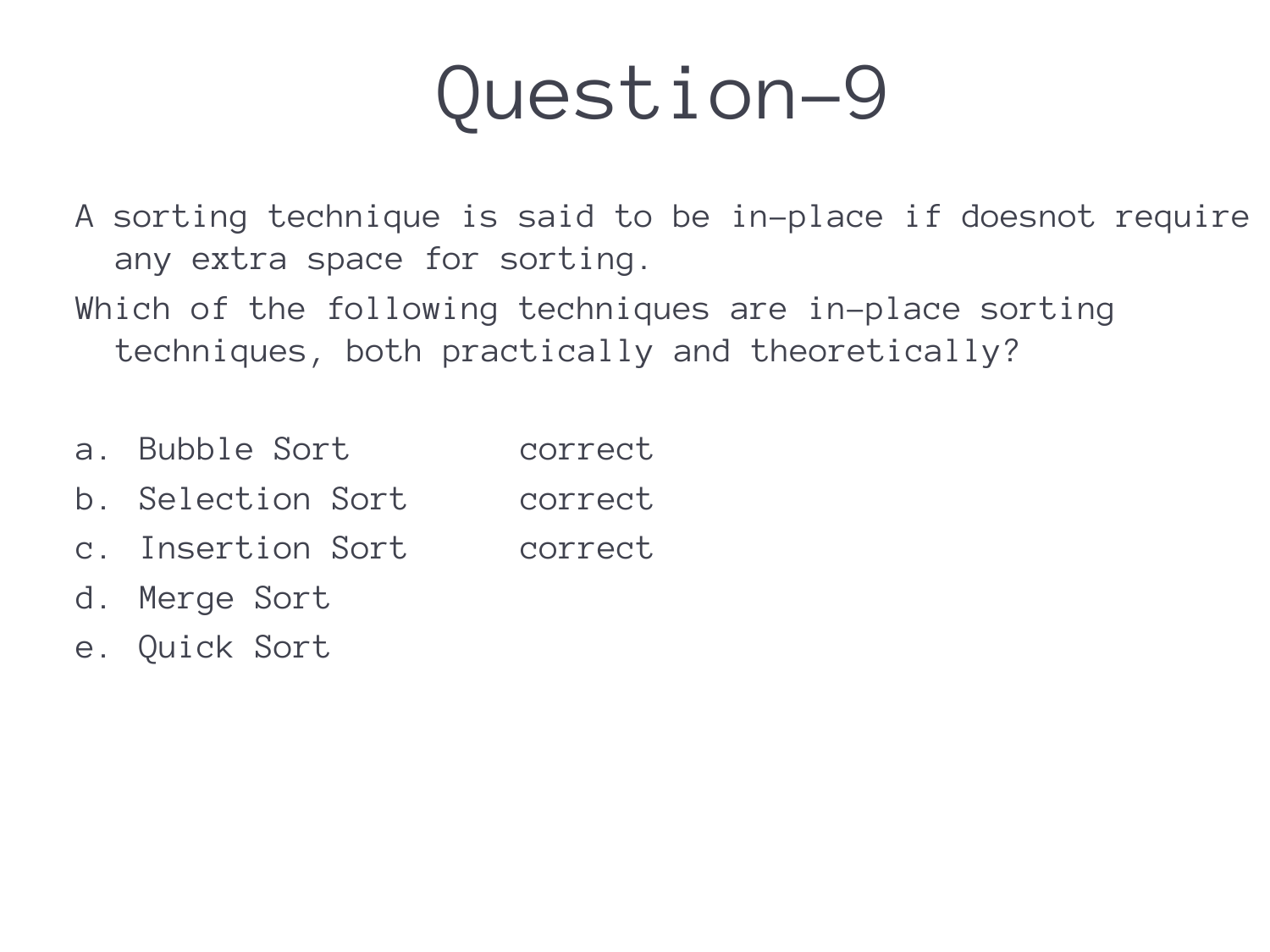

Question-9

A sorting technique is said to be in-place if doesnot require any extra space for sorting.
Which of the following techniques are in-place sorting techniques, both practically and theoretically?

Bubble Sort		correct
Selection Sort	correct
Insertion Sort	correct
Merge Sort
Quick Sort